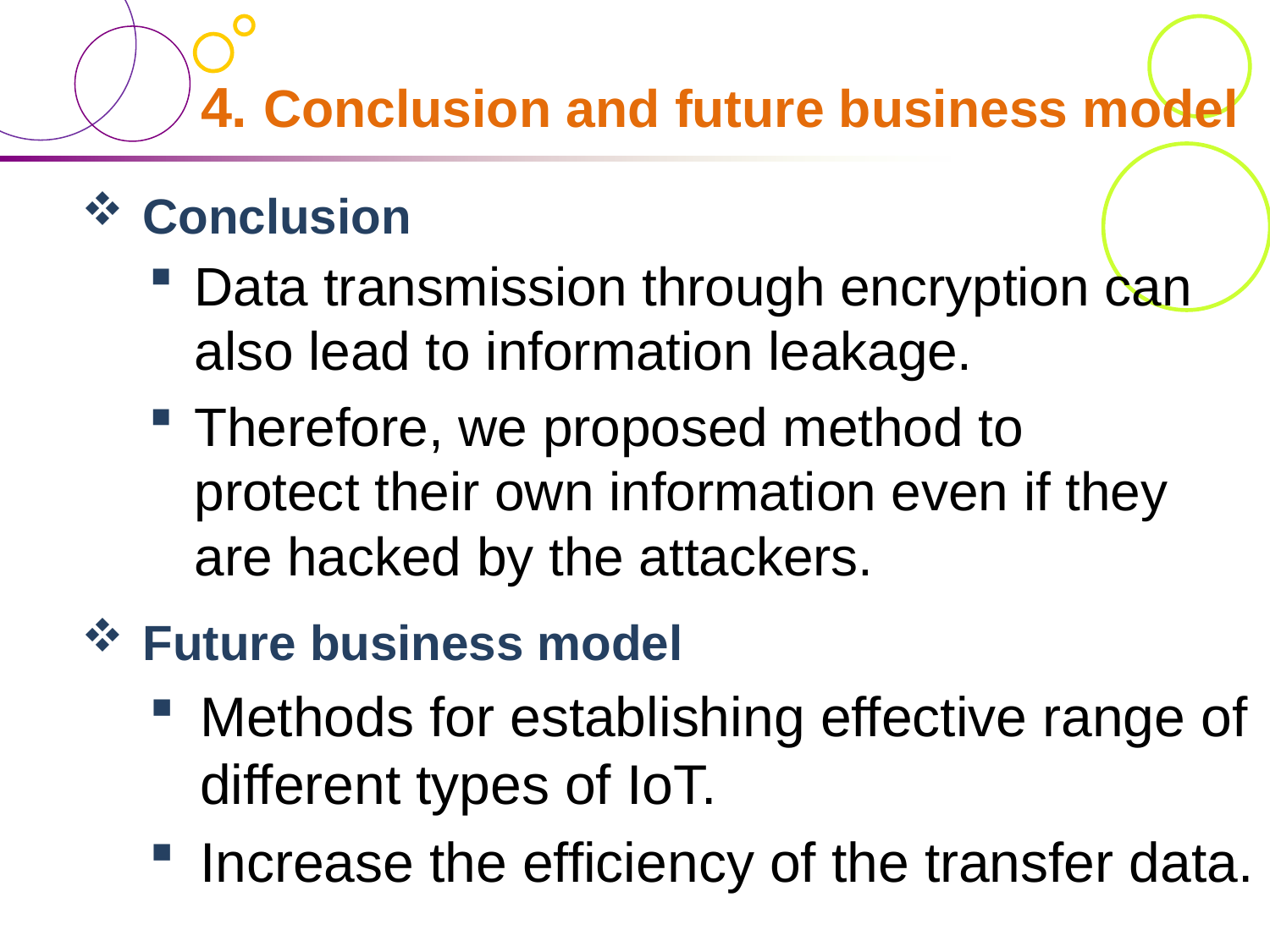

# 4. Conclusion and future business model

 Conclusion
Data transmission through encryption can also lead to information leakage.
Therefore, we proposed method to protect their own information even if they are hacked by the attackers.
 Future business model
Methods for establishing effective range of different types of IoT.
Increase the efficiency of the transfer data.